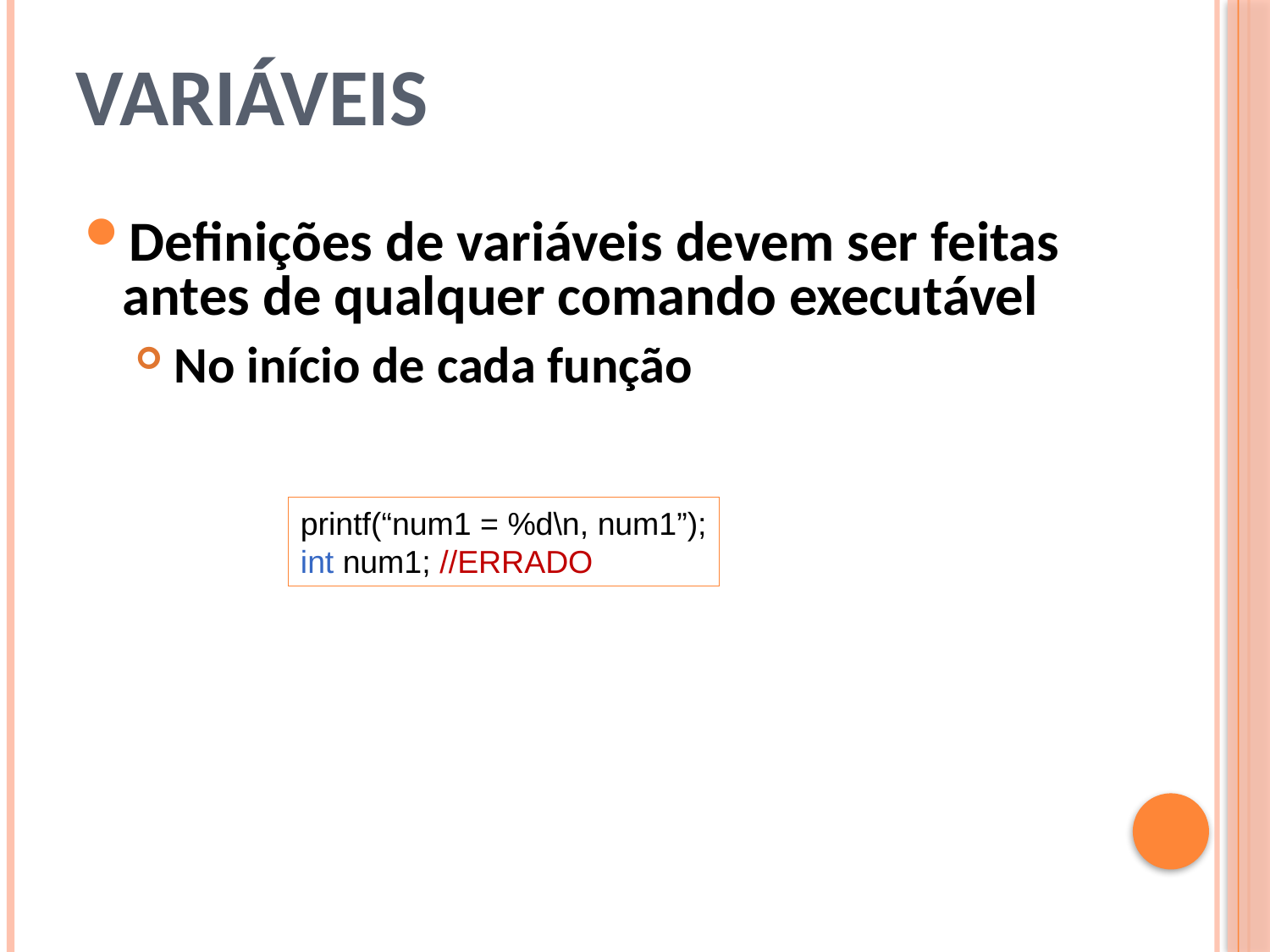

# Variáveis
Definições de variáveis devem ser feitas antes de qualquer comando executável
 No início de cada função

printf(“num1 = %d\n, num1”);
int num1; //ERRADO